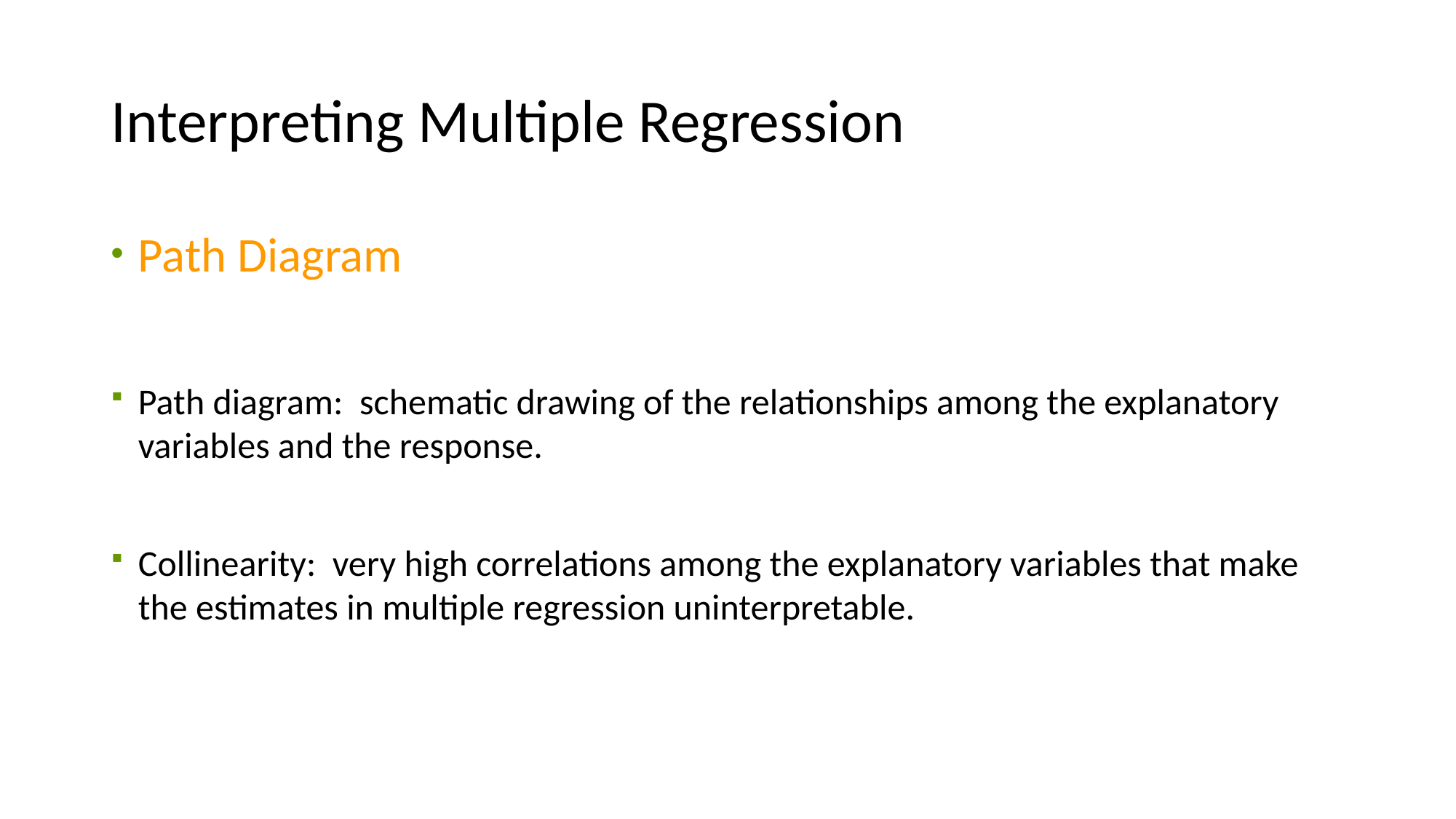

# Interpreting Multiple Regression
Path Diagram

Path diagram:  schematic drawing of the relationships among the explanatory variables and the response.

Collinearity:  very high correlations among the explanatory variables that make the estimates in multiple regression uninterpretable.